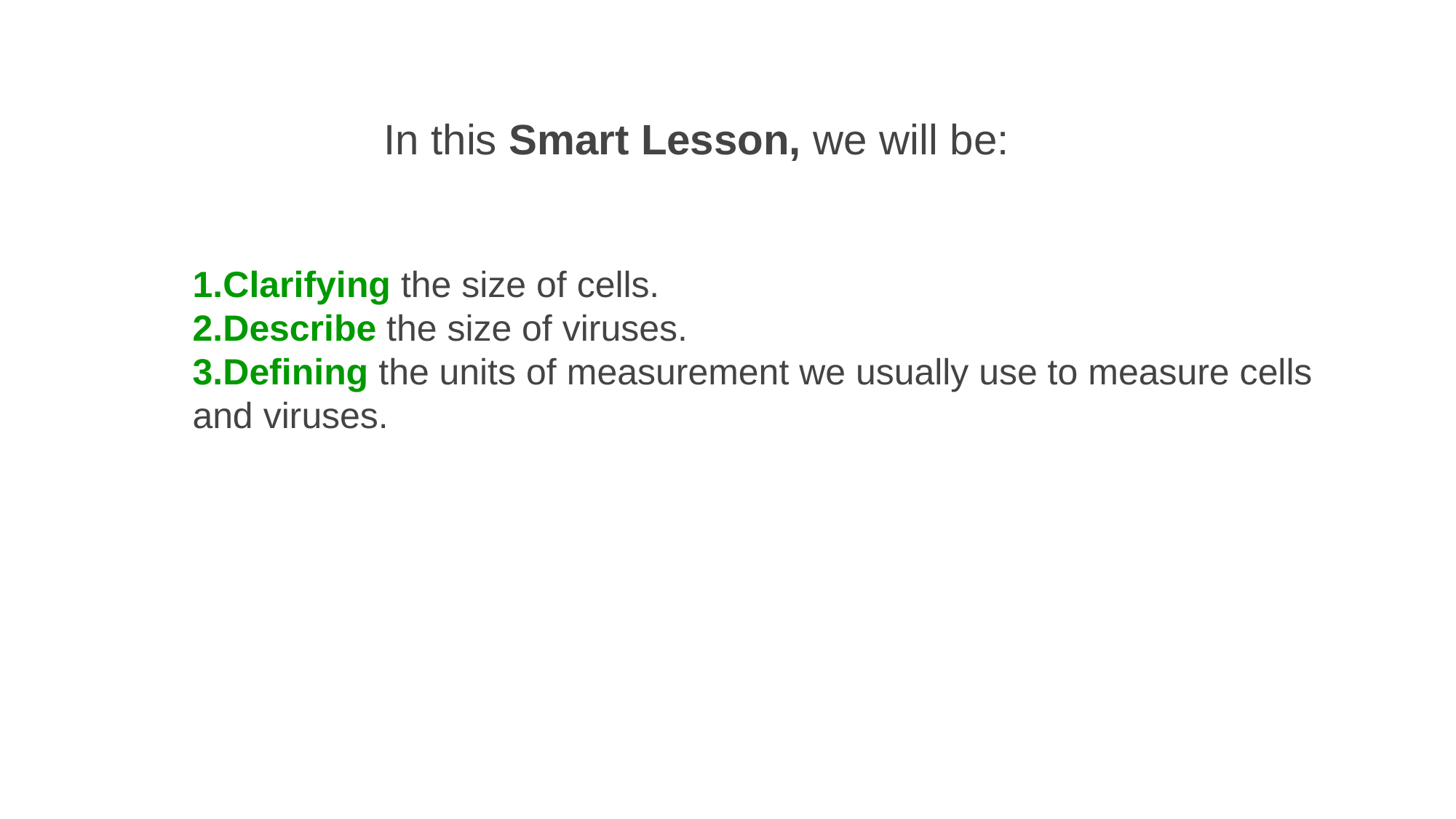

In this Smart Lesson, we will be:
Clarifying the size of cells.
Describe the size of viruses.
Defining the units of measurement we usually use to measure cells and viruses.